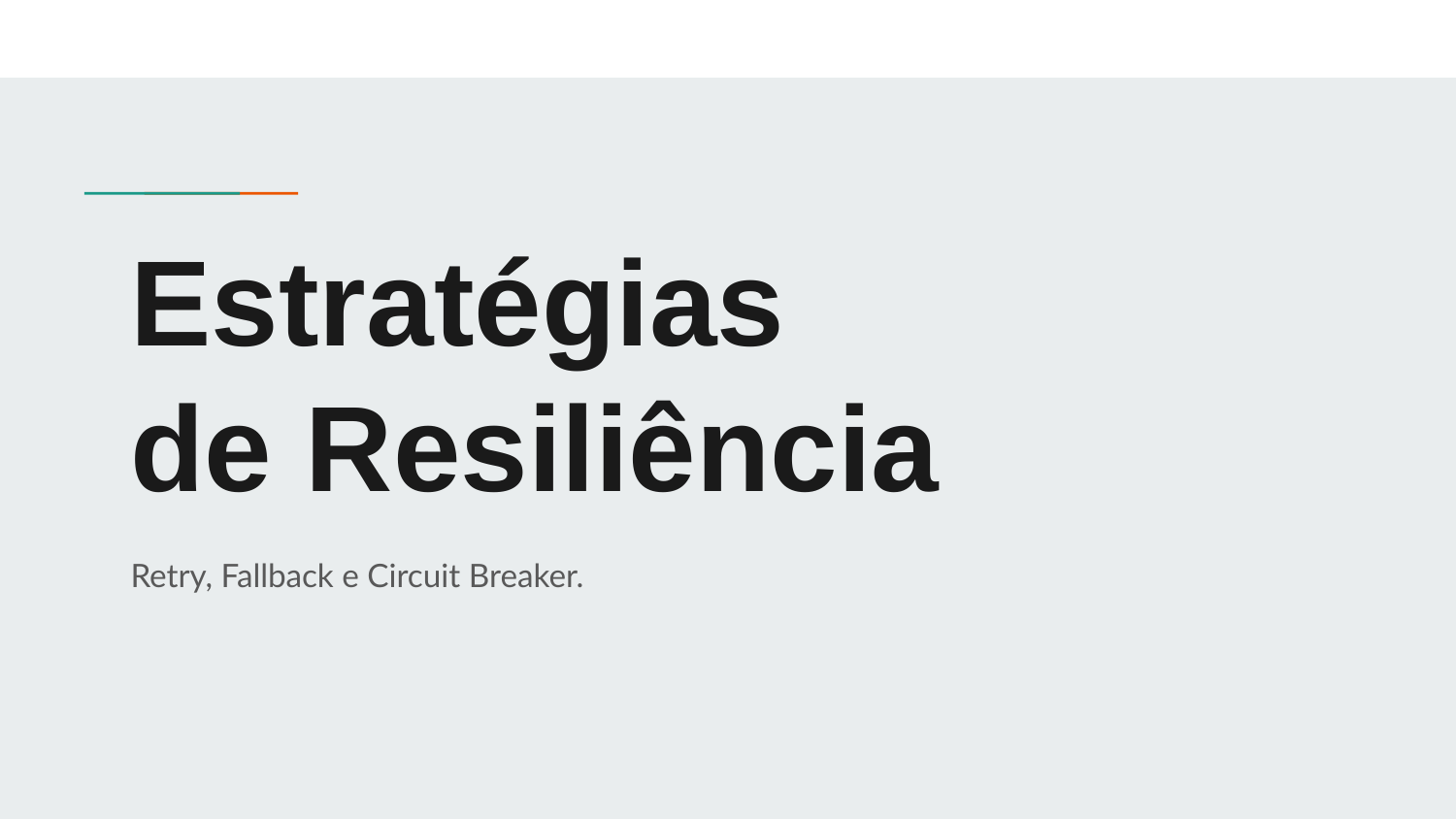

# Estratégias
de Resiliência
Retry, Fallback e Circuit Breaker.